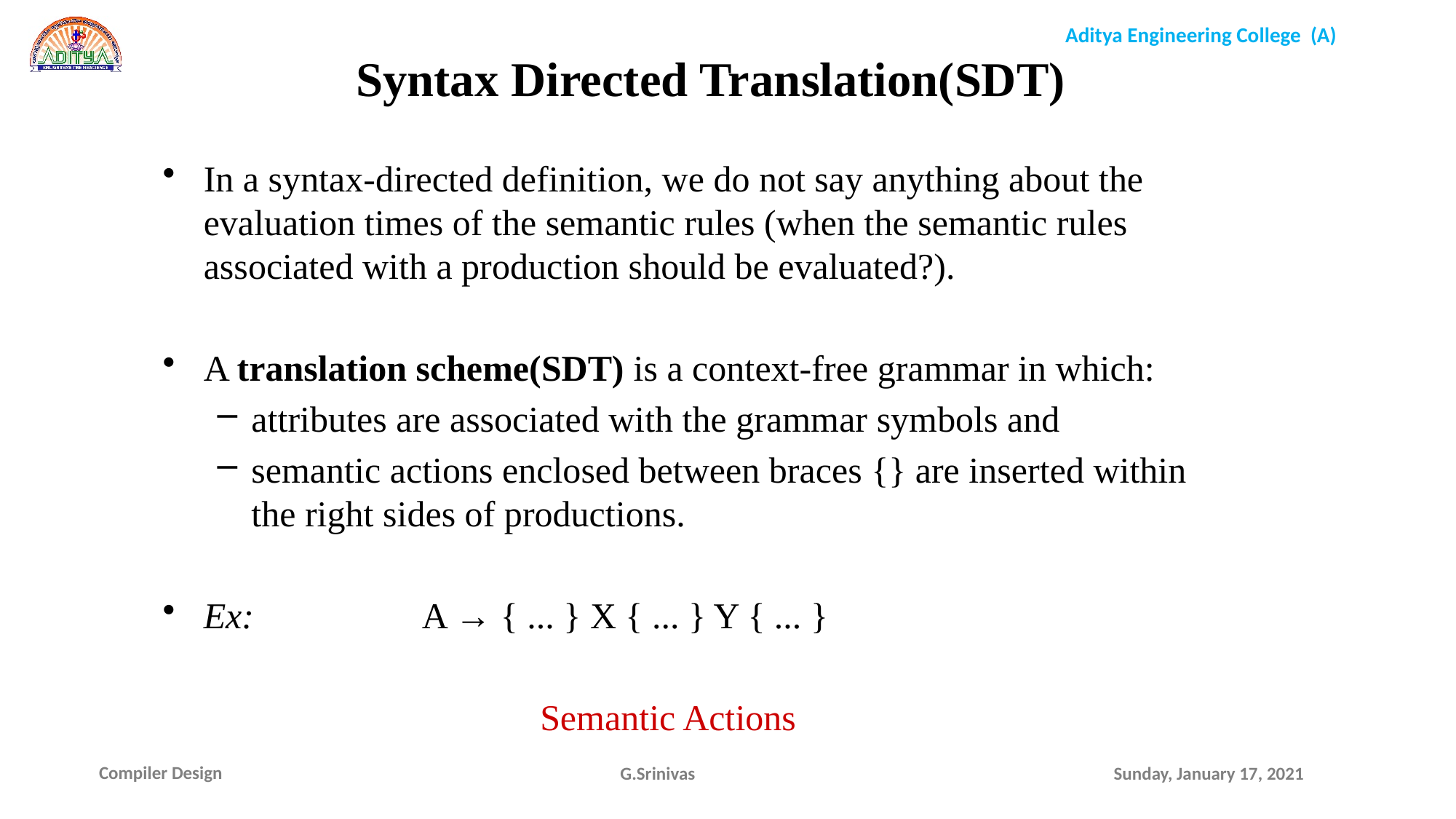

Syntax Directed Translation(SDT)
In a syntax-directed definition, we do not say anything about the evaluation times of the semantic rules (when the semantic rules associated with a production should be evaluated?).

A translation scheme(SDT) is a context-free grammar in which:
attributes are associated with the grammar symbols and
semantic actions enclosed between braces {} are inserted within    the right sides of productions.

Ex:		A → { ... } X { ... } Y { ... }

				 Semantic Actions
G.Srinivas
Sunday, January 17, 2021